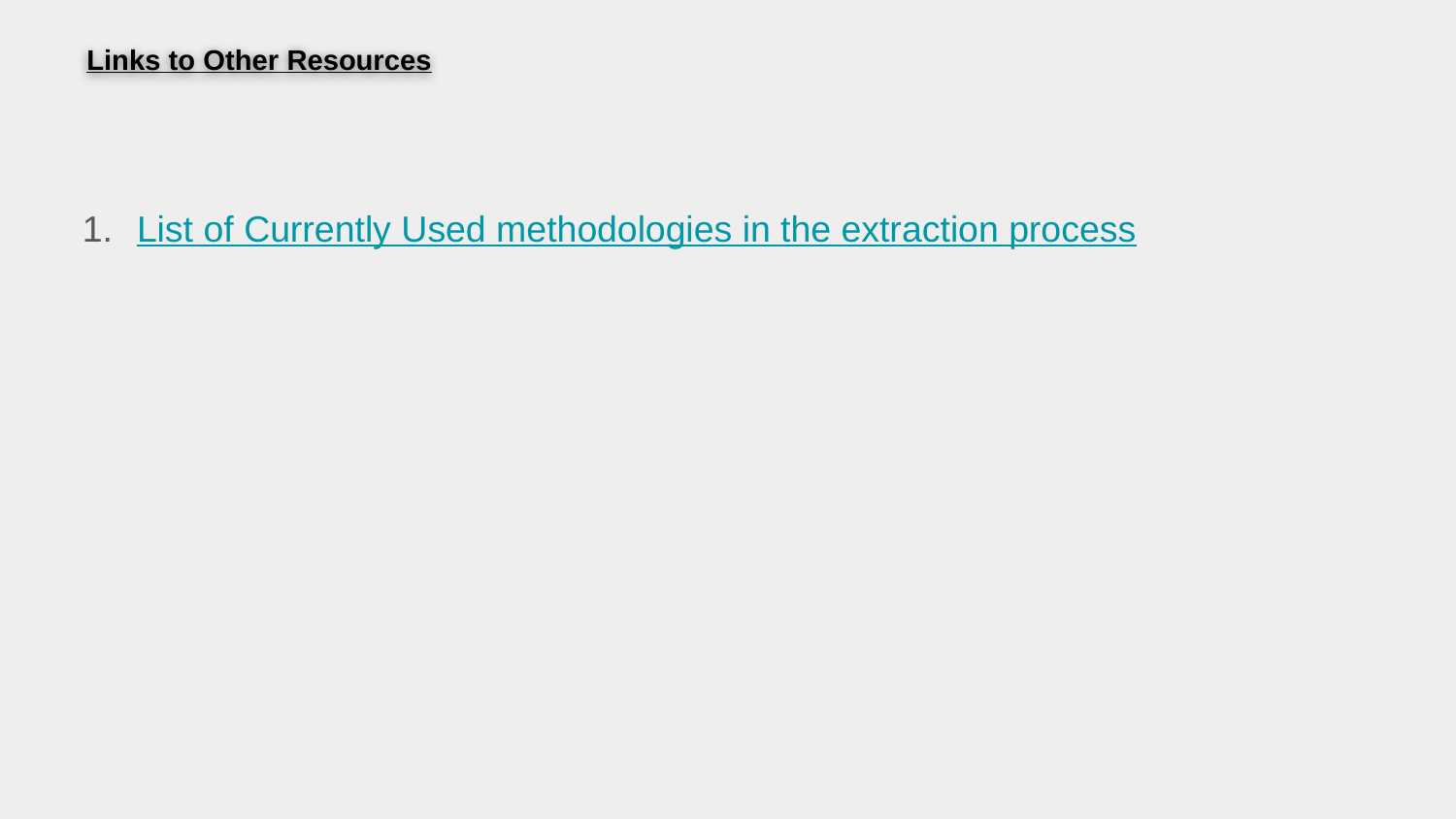

Links to Other Resources

List of Currently Used methodologies in the extraction process